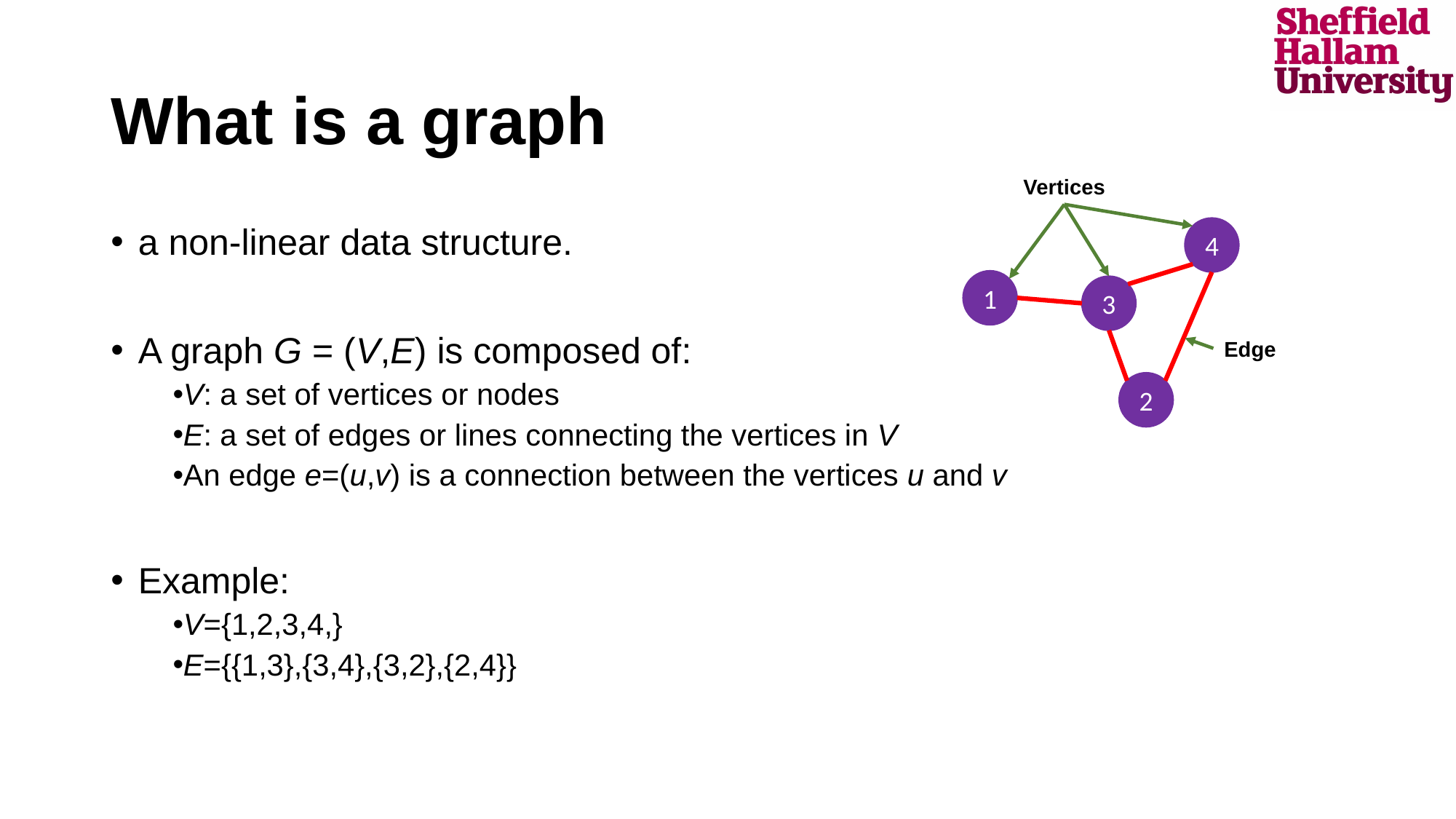

# What is a graph
Vertices
a non-linear data structure.

A graph G = (V,E) is composed of:
V: a set of vertices or nodes
E: a set of edges or lines connecting the vertices in V
An edge e=(u,v) is a connection between the vertices u and v

Example:
V={1,2,3,4,}
E={{1,3},{3,4},{3,2},{2,4}}

4
1
3
Edge
2